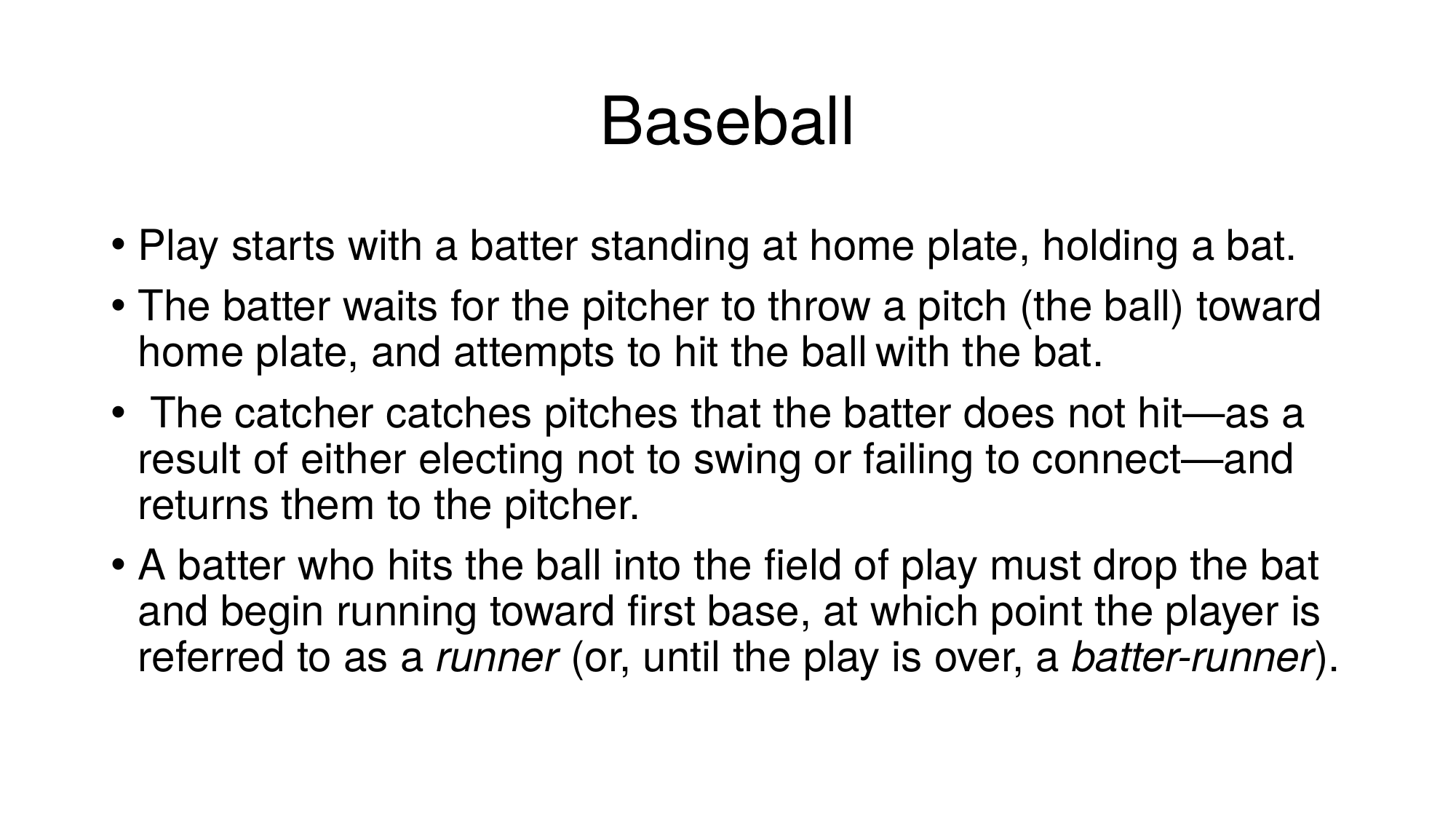

# Baseball
Play starts with a batter standing at home plate, holding a bat.
The batter waits for the pitcher to throw a pitch (the ball) toward home plate, and attempts to hit the ball with the bat.
 The catcher catches pitches that the batter does not hit—as a result of either electing not to swing or failing to connect—and returns them to the pitcher.
A batter who hits the ball into the field of play must drop the bat and begin running toward first base, at which point the player is referred to as a runner (or, until the play is over, a batter-runner).